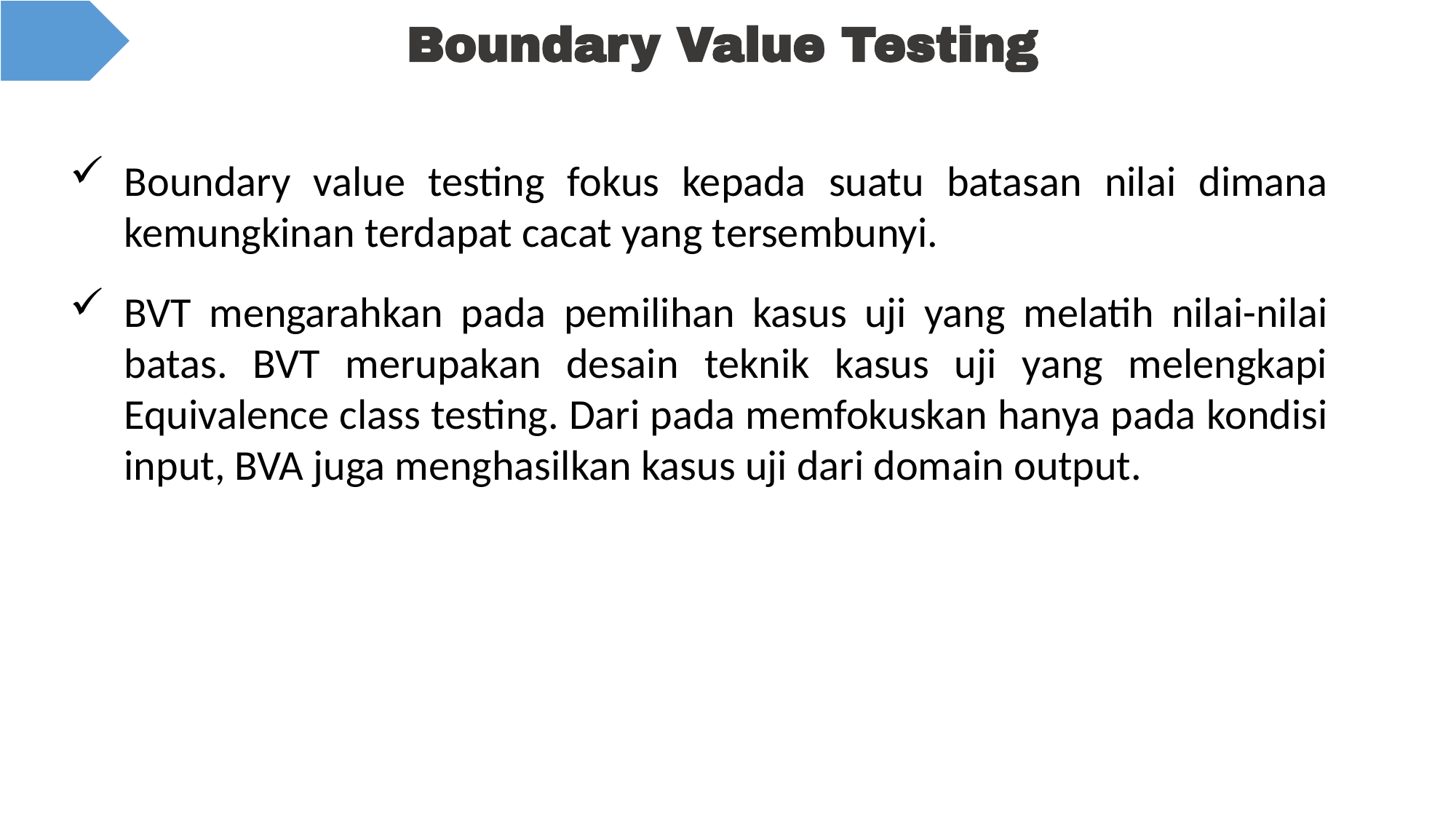

# Boundary Value Testing
Boundary value testing fokus kepada suatu batasan nilai dimana kemungkinan terdapat cacat yang tersembunyi.
BVT mengarahkan pada pemilihan kasus uji yang melatih nilai-nilai batas. BVT merupakan desain teknik kasus uji yang melengkapi Equivalence class testing. Dari pada memfokuskan hanya pada kondisi input, BVA juga menghasilkan kasus uji dari domain output.